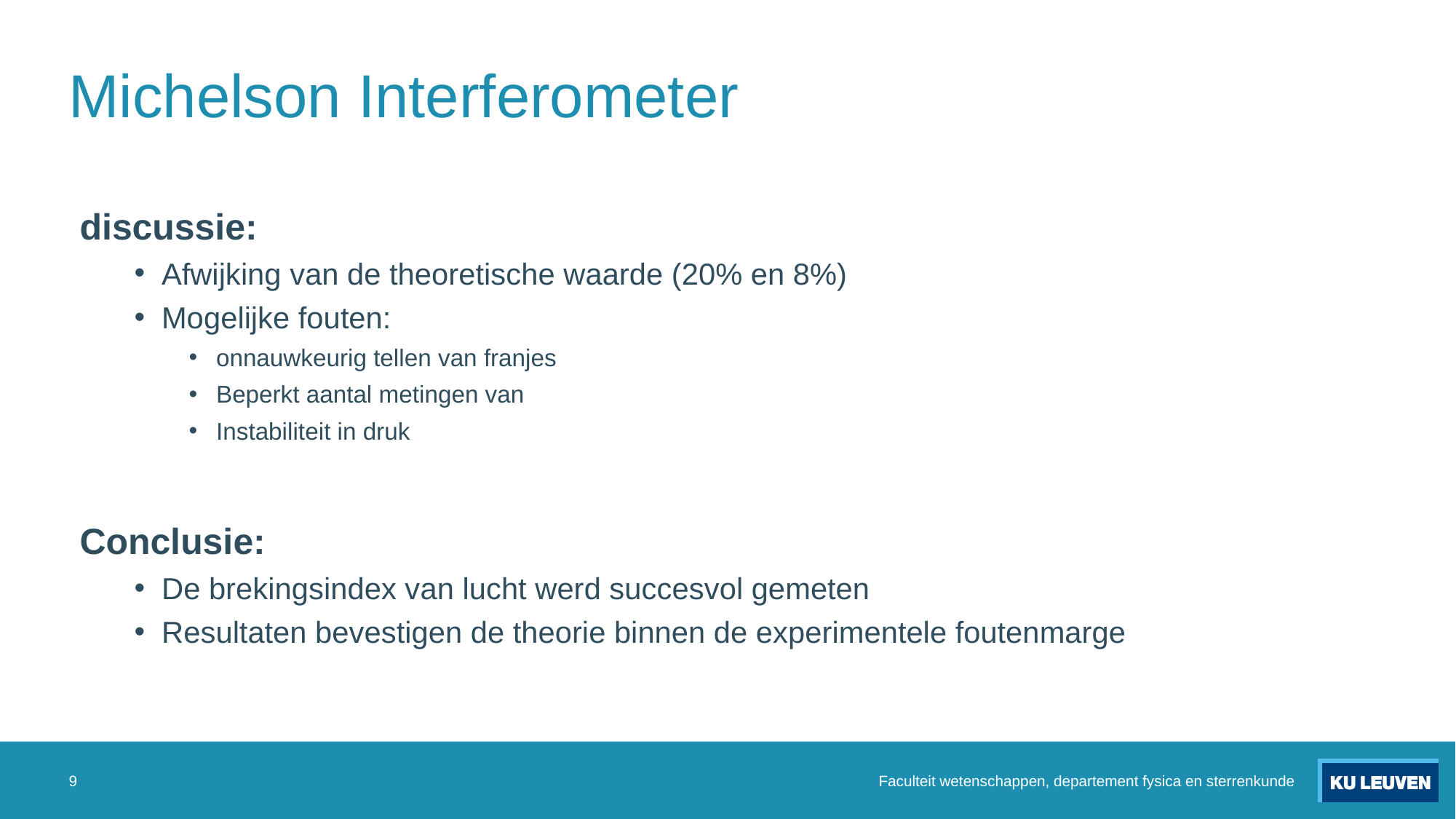

# Michelson Interferometer
discussie:
Afwijking van de theoretische waarde (20% en 8%)
Mogelijke fouten:
onnauwkeurig tellen van franjes
Beperkt aantal metingen van
Instabiliteit in druk

Conclusie:
De brekingsindex van lucht werd succesvol gemeten
Resultaten bevestigen de theorie binnen de experimentele foutenmarge
9
Faculteit wetenschappen, departement fysica en sterrenkunde